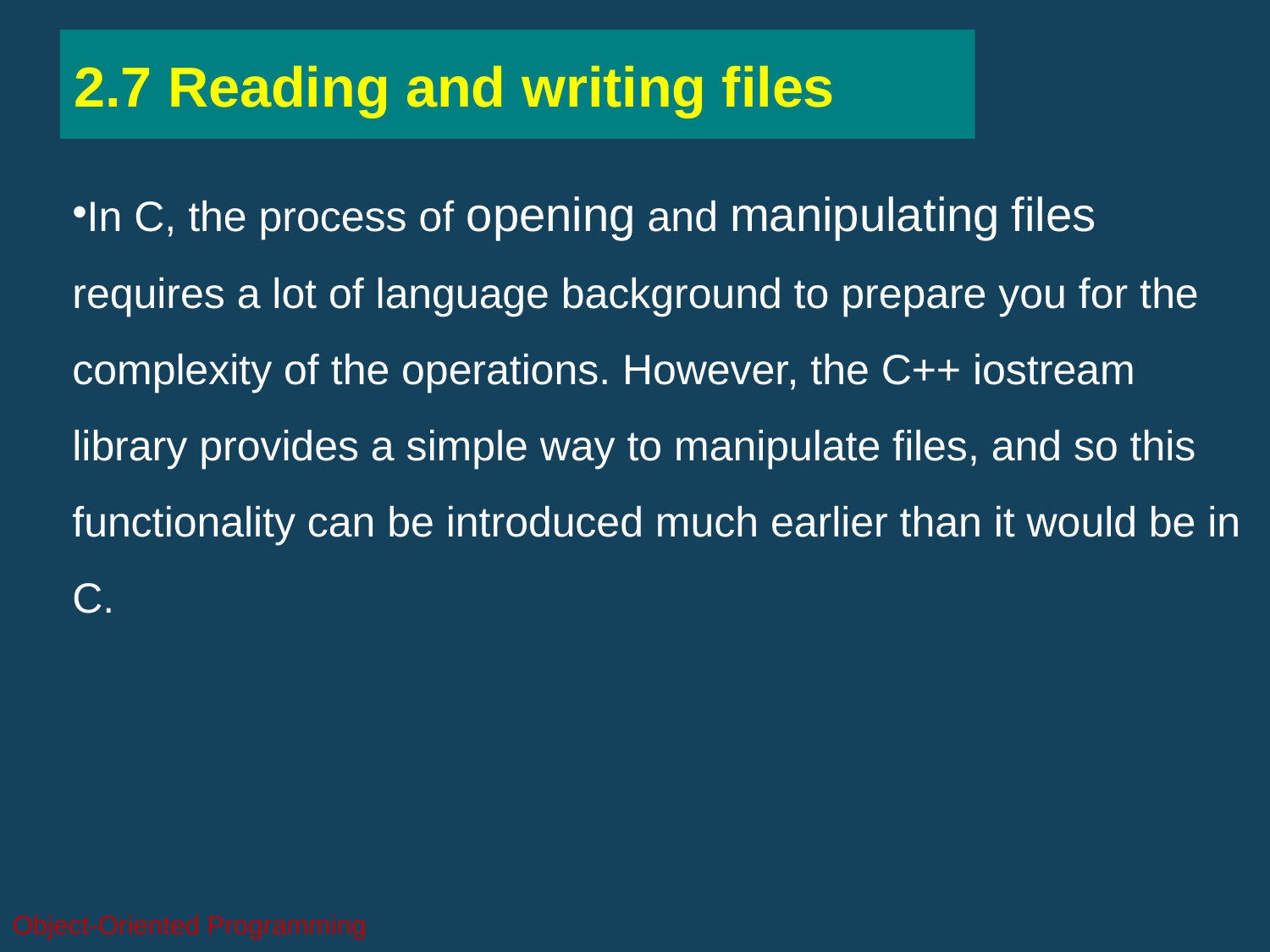

# 2.7 Reading and writing files
In C, the process of opening and manipulating files requires a lot of language background to prepare you for the complexity of the operations. However, the C++ iostream library provides a simple way to manipulate files, and so this functionality can be introduced much earlier than it would be in C.
Object-Oriented Programming